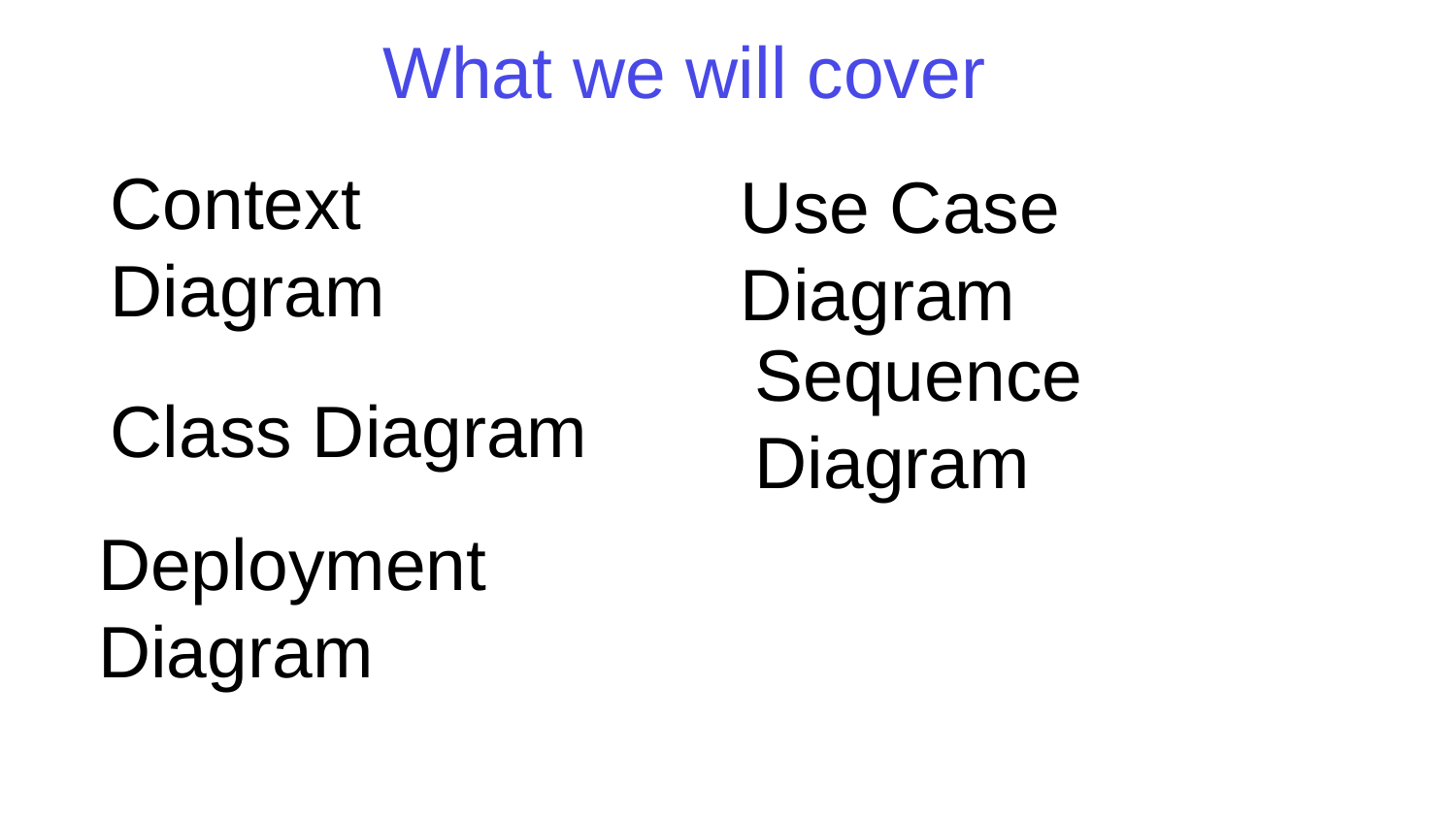

What we will cover
# Context Diagram
Use Case Diagram
Sequence Diagram
Class Diagram
Deployment Diagram